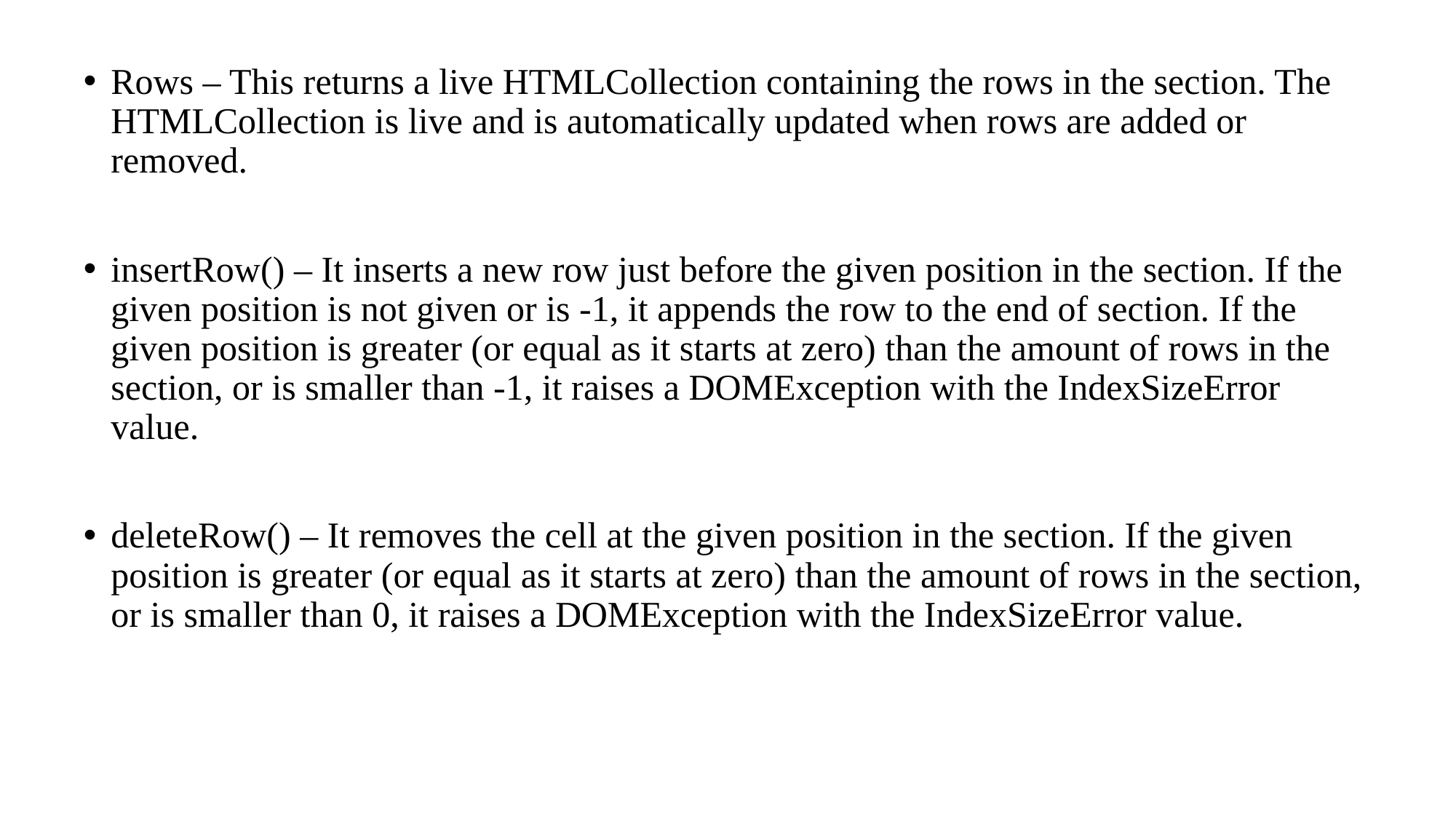

Rows – This returns a live HTMLCollection containing the rows in the section. The HTMLCollection is live and is automatically updated when rows are added or removed.

insertRow() – It inserts a new row just before the given position in the section. If the given position is not given or is -1, it appends the row to the end of section. If the given position is greater (or equal as it starts at zero) than the amount of rows in the section, or is smaller than -1, it raises a DOMException with the IndexSizeError value.

deleteRow() – It removes the cell at the given position in the section. If the given position is greater (or equal as it starts at zero) than the amount of rows in the section, or is smaller than 0, it raises a DOMException with the IndexSizeError value.